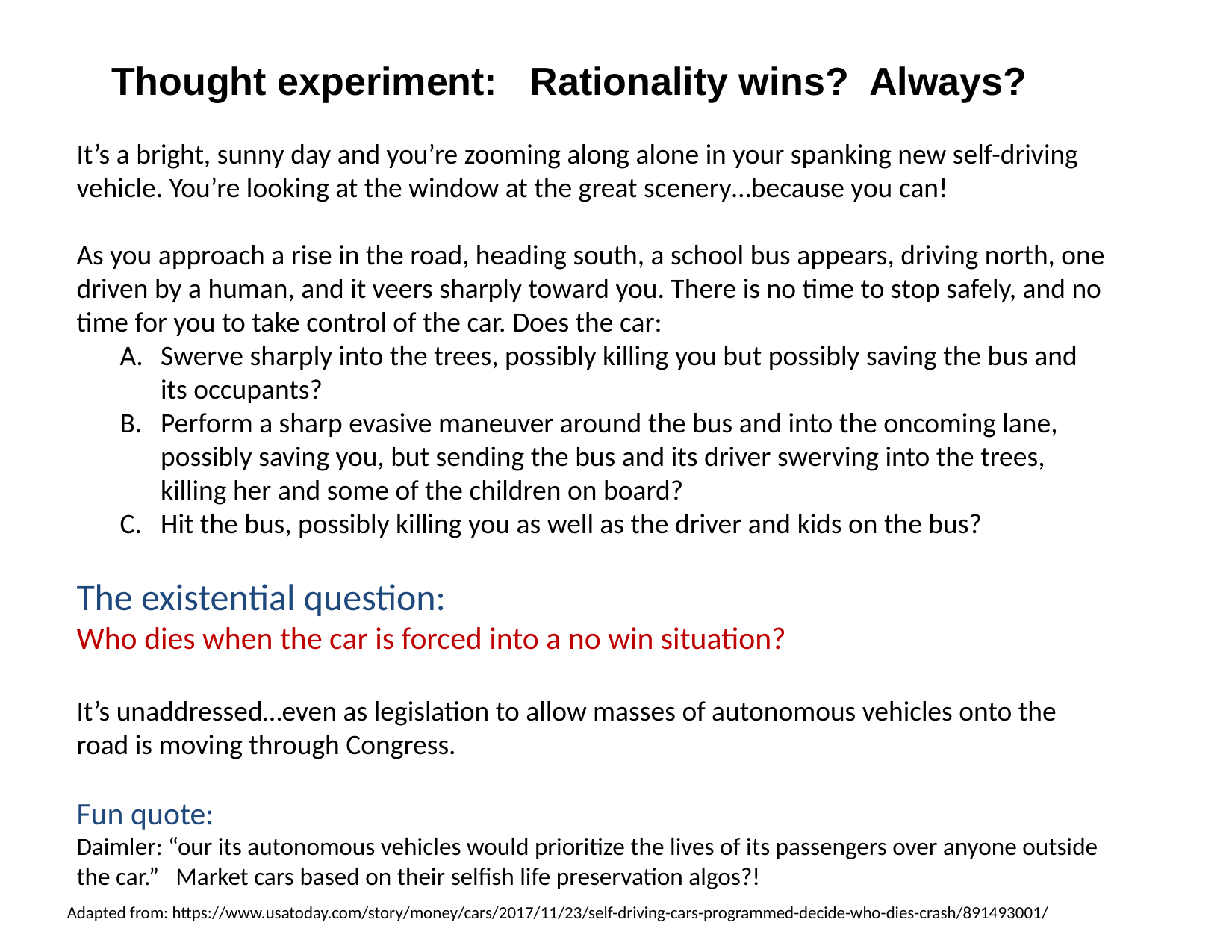

Thought experiment:   Rationality wins?  Always?
It’s a bright, sunny day and you’re zooming along alone in your spanking new self-driving vehicle. You’re looking at the window at the great scenery…because you can!

As you approach a rise in the road, heading south, a school bus appears, driving north, one driven by a human, and it veers sharply toward you. There is no time to stop safely, and no time for you to take control of the car. Does the car:
Swerve sharply into the trees, possibly killing you but possibly saving the bus and its occupants?
Perform a sharp evasive maneuver around the bus and into the oncoming lane, possibly saving you, but sending the bus and its driver swerving into the trees, killing her and some of the children on board?
Hit the bus, possibly killing you as well as the driver and kids on the bus?

The existential question:
Who dies when the car is forced into a no win situation?

It’s unaddressed…even as legislation to allow masses of autonomous vehicles onto the road is moving through Congress.

Fun quote:
Daimler: “our its autonomous vehicles would prioritize the lives of its passengers over anyone outside the car.”   Market cars based on their selfish life preservation algos?!
Adapted from: https://www.usatoday.com/story/money/cars/2017/11/23/self-driving-cars-programmed-decide-who-dies-crash/891493001/